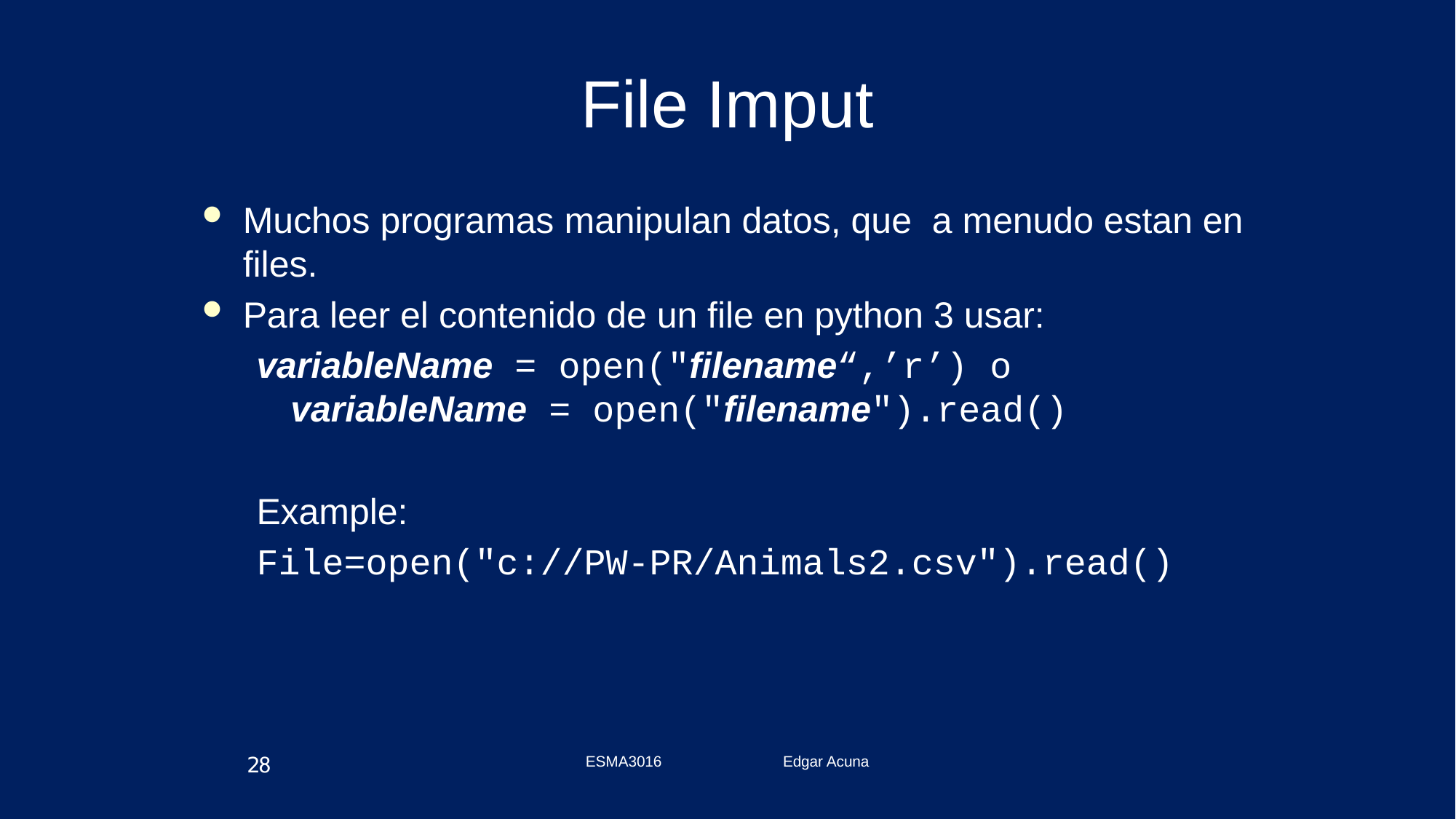

# File Imput
Muchos programas manipulan datos, que  a menudo estan en files.
Para leer el contenido de un file en python 3 usar:
variableName = open("filename“,’r’) o variableName = open("filename").read()

Example:
File=open("c://PW-PR/Animals2.csv").read()
28
ESMA3016                             Edgar Acuna